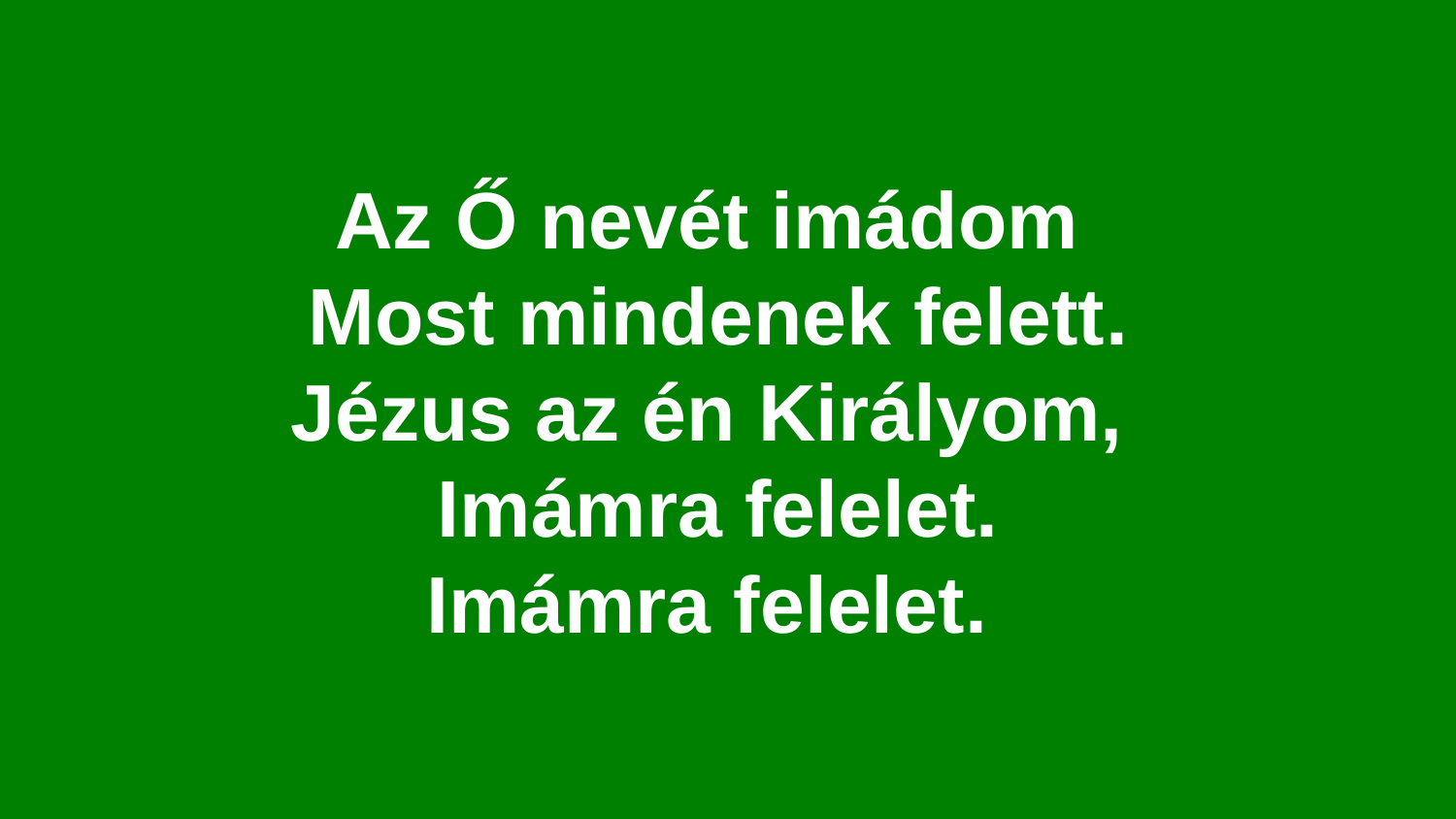

Az Ő nevét imádom
Most mindenek felett.
Jézus az én Királyom,
Imámra felelet.
Imámra felelet.